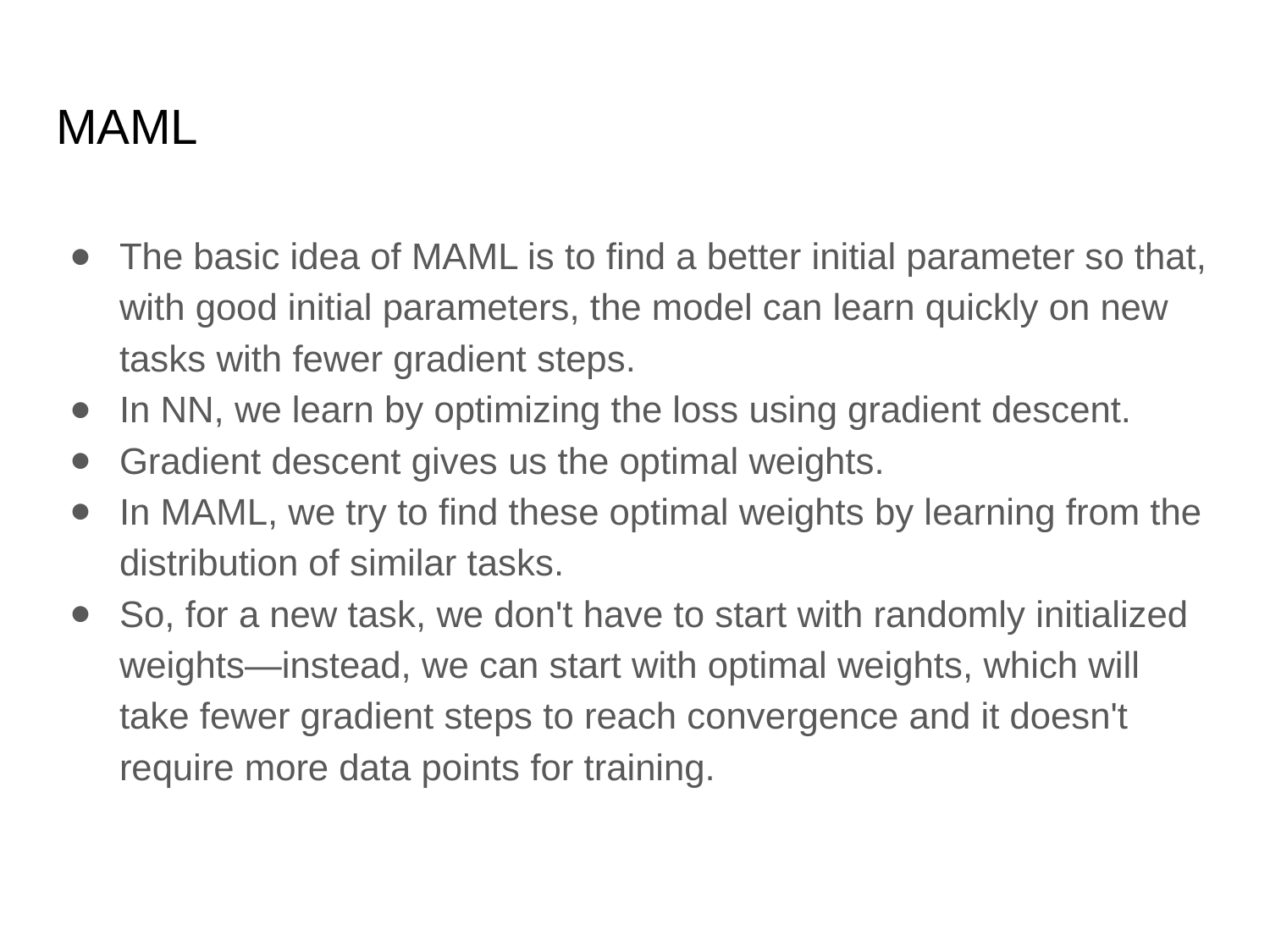

# MAML
The basic idea of MAML is to find a better initial parameter so that, with good initial parameters, the model can learn quickly on new tasks with fewer gradient steps.
In NN, we learn by optimizing the loss using gradient descent.
Gradient descent gives us the optimal weights.
In MAML, we try to find these optimal weights by learning from the distribution of similar tasks.
So, for a new task, we don't have to start with randomly initialized weights—instead, we can start with optimal weights, which will take fewer gradient steps to reach convergence and it doesn't require more data points for training.